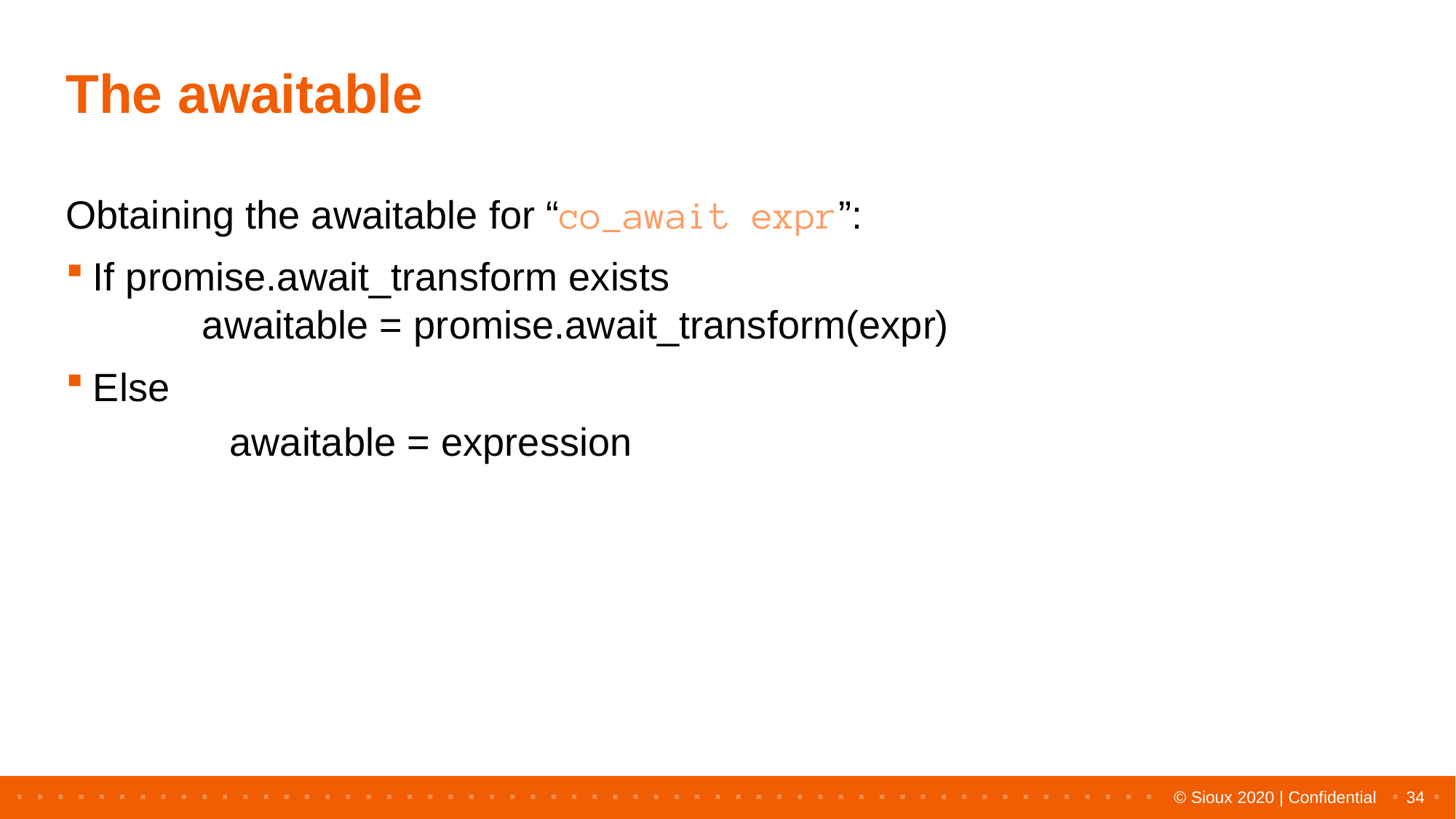

# The awaitable
Obtaining the awaitable for “co_await expr”:
If promise.await_transform exists
	awaitable = promise.await_transform(expr)
Else
	awaitable = expression
34
© Sioux 2020 | Confidential